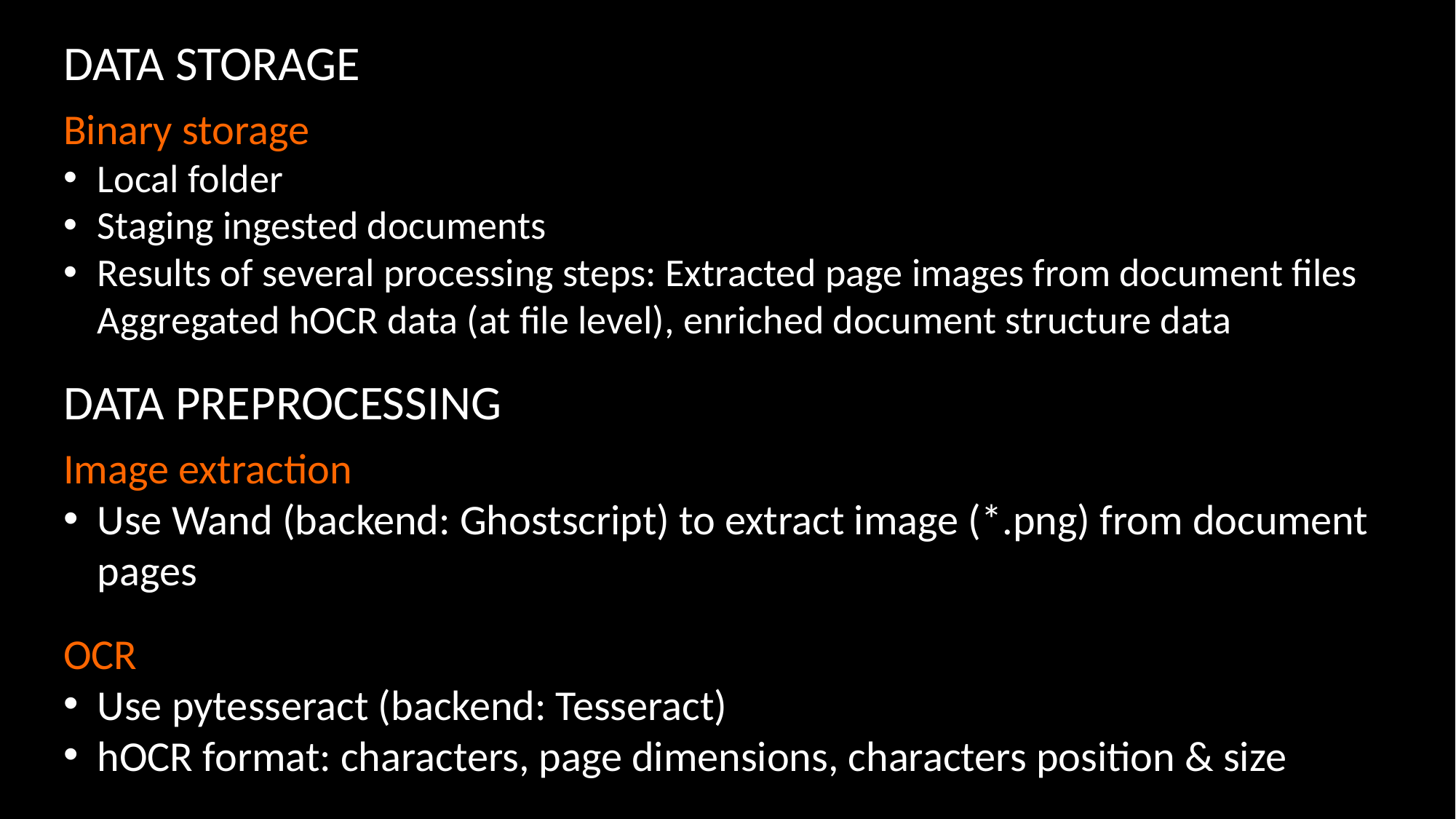

DATA STORAGE
Binary storage
Local folder
Staging ingested documents
Results of several processing steps: Extracted page images from document files Aggregated hOCR data (at file level), enriched document structure data
DATA PREPROCESSING
Image extraction
Use Wand (backend: Ghostscript) to extract image (*.png) from document pages

OCR
Use pytesseract (backend: Tesseract)
hOCR format: characters, page dimensions, characters position & size